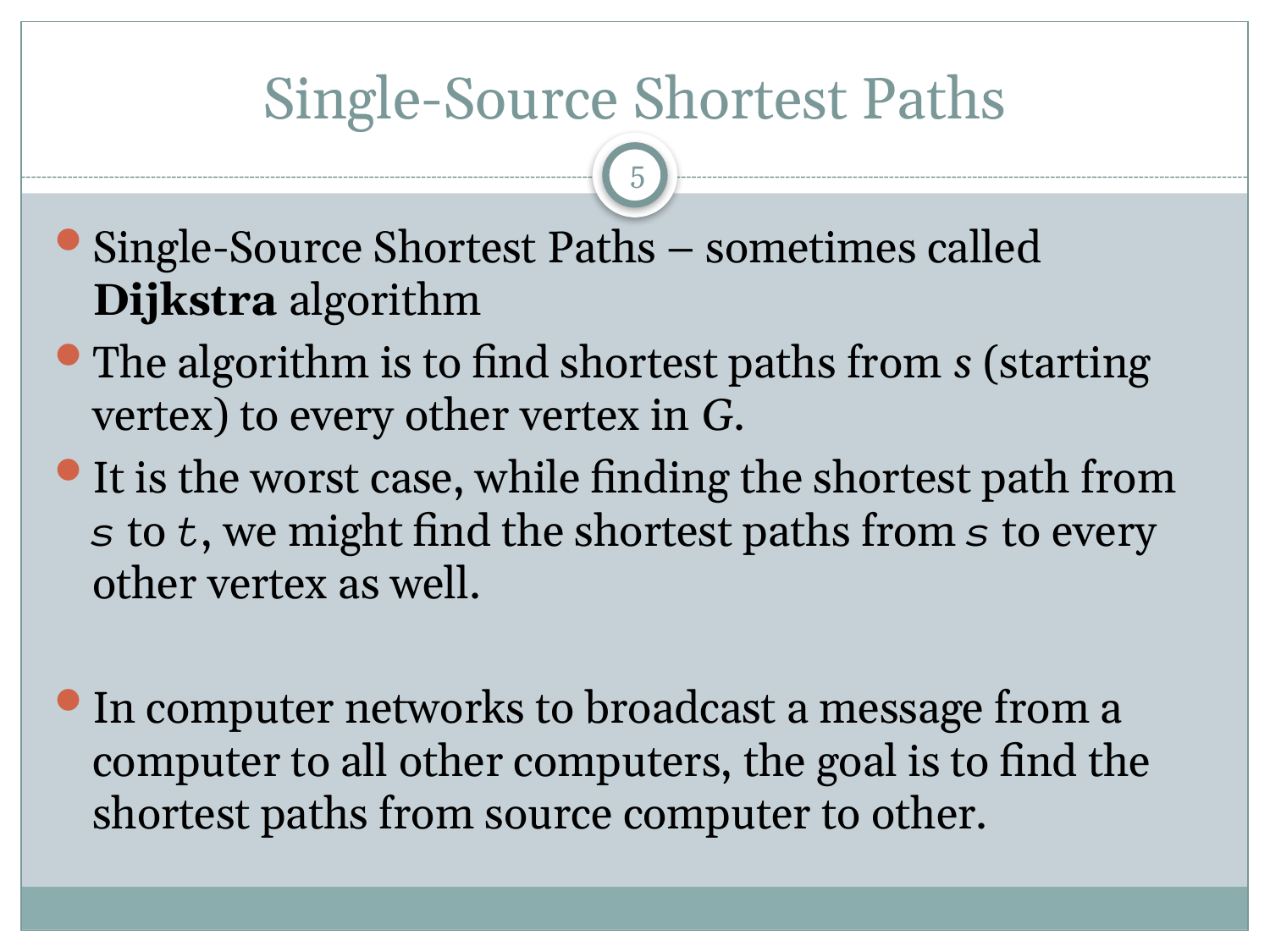

# Single-Source Shortest Paths
5
Single-Source Shortest Paths – sometimes called Dijkstra algorithm
The algorithm is to find shortest paths from s (starting vertex) to every other vertex in G.
It is the worst case, while finding the shortest path from s to t, we might find the shortest paths from s to every other vertex as well.

In computer networks to broadcast a message from a computer to all other computers, the goal is to find the shortest paths from source computer to other.